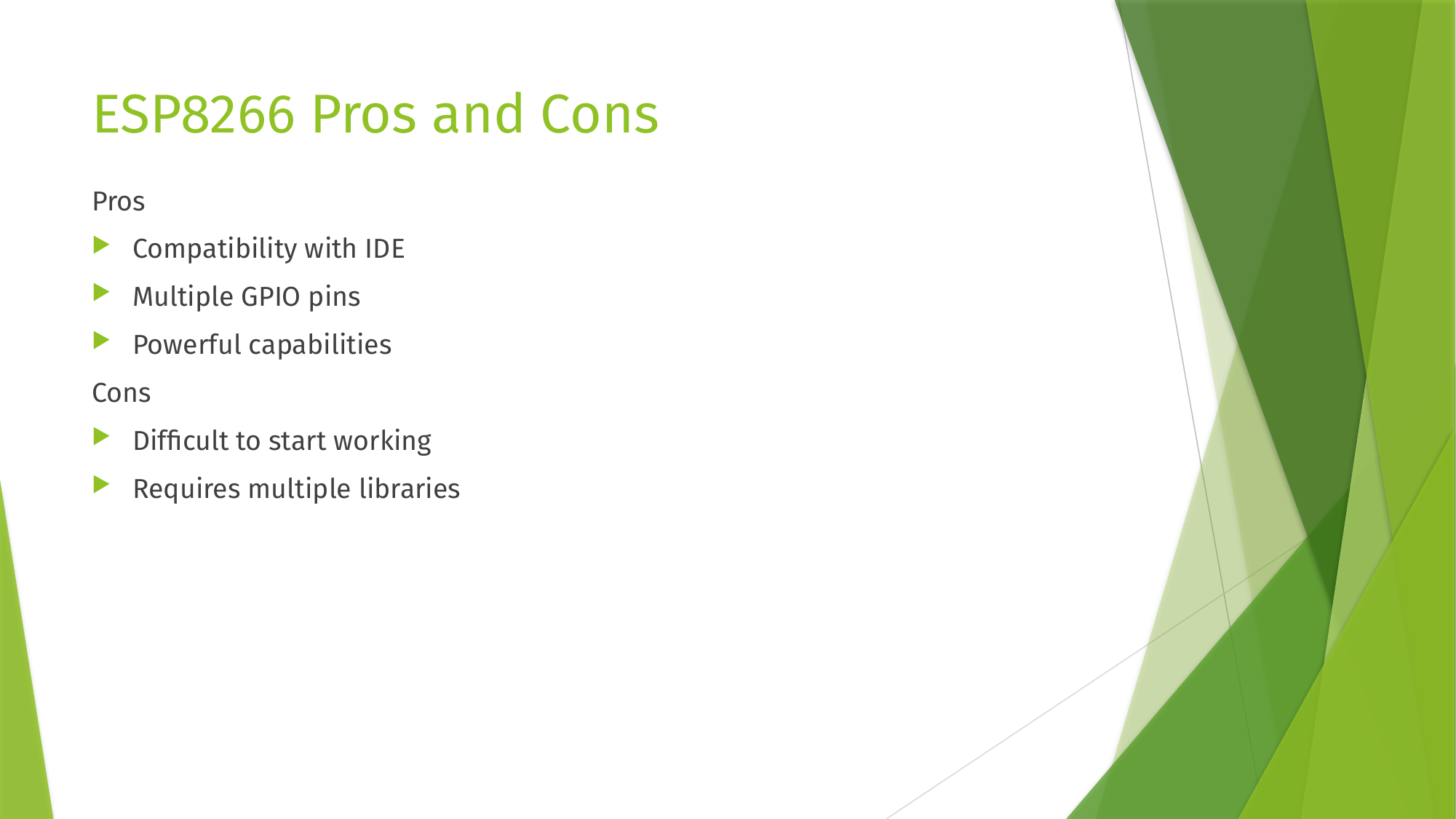

# ESP8266 Pros and Cons
Pros
Compatibility with IDE
Multiple GPIO pins
Powerful capabilities
Cons
Difficult to start working
Requires multiple libraries